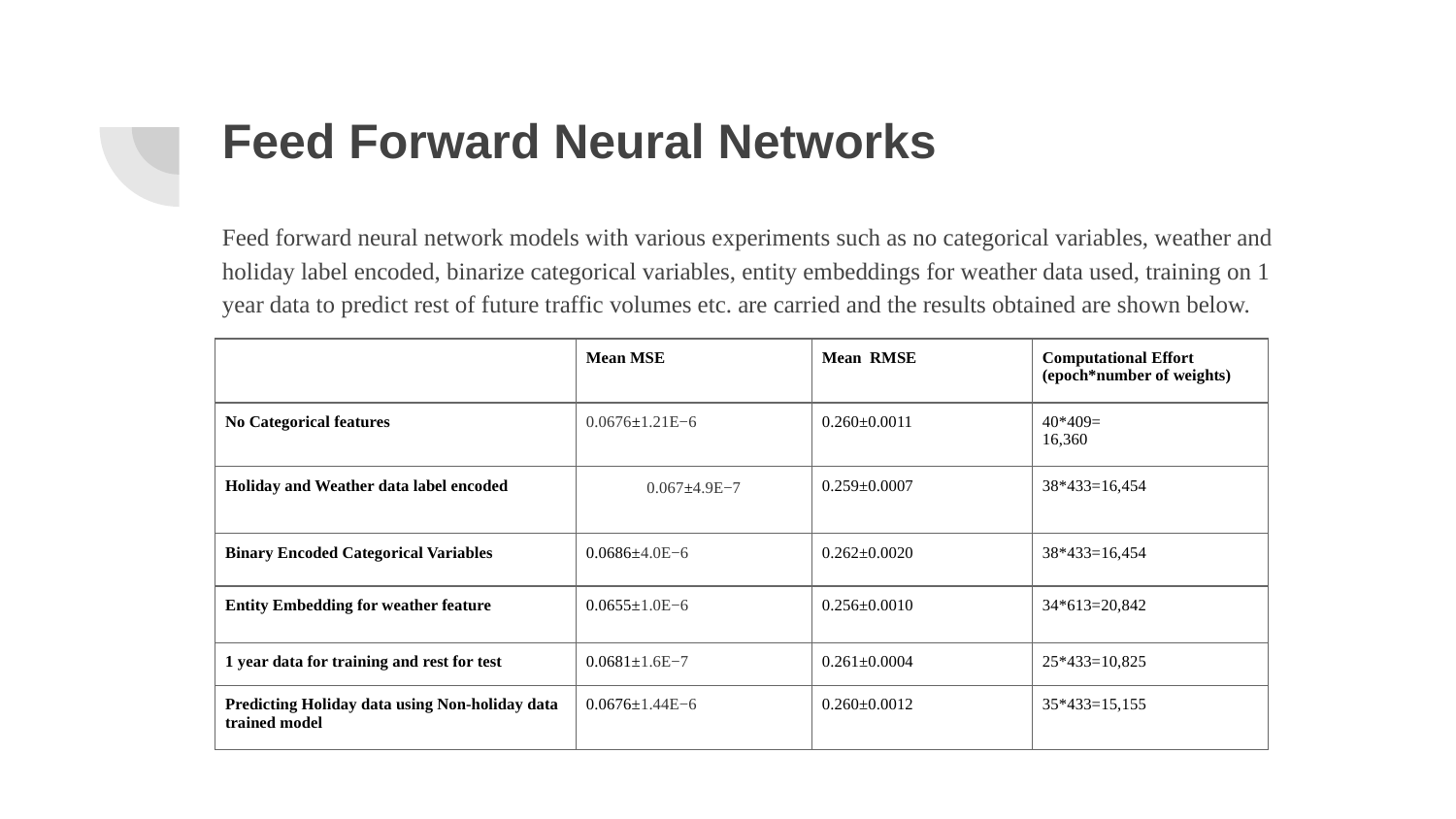

# Feed Forward Neural Networks
Feed forward neural network models with various experiments such as no categorical variables, weather and holiday label encoded, binarize categorical variables, entity embeddings for weather data used, training on 1 year data to predict rest of future traffic volumes etc. are carried and the results obtained are shown below.
|  | Mean MSE | Mean RMSE | Computational Effort (epoch\*number of weights) |
| --- | --- | --- | --- |
| No Categorical features | 0.0676±1.21E−6 | 0.260±0.0011 | 40\*409= 16,360 |
| Holiday and Weather data label encoded | 0.067±4.9E−7 | 0.259±0.0007 | 38\*433=16,454 |
| Binary Encoded Categorical Variables | 0.0686±4.0E−6 | 0.262±0.0020 | 38\*433=16,454 |
| Entity Embedding for weather feature | 0.0655±1.0E−6 | 0.256±0.0010 | 34\*613=20,842 |
| 1 year data for training and rest for test | 0.0681±1.6E−7 | 0.261±0.0004 | 25\*433=10,825 |
| Predicting Holiday data using Non-holiday data trained model | 0.0676±1.44E−6 | 0.260±0.0012 | 35\*433=15,155 |